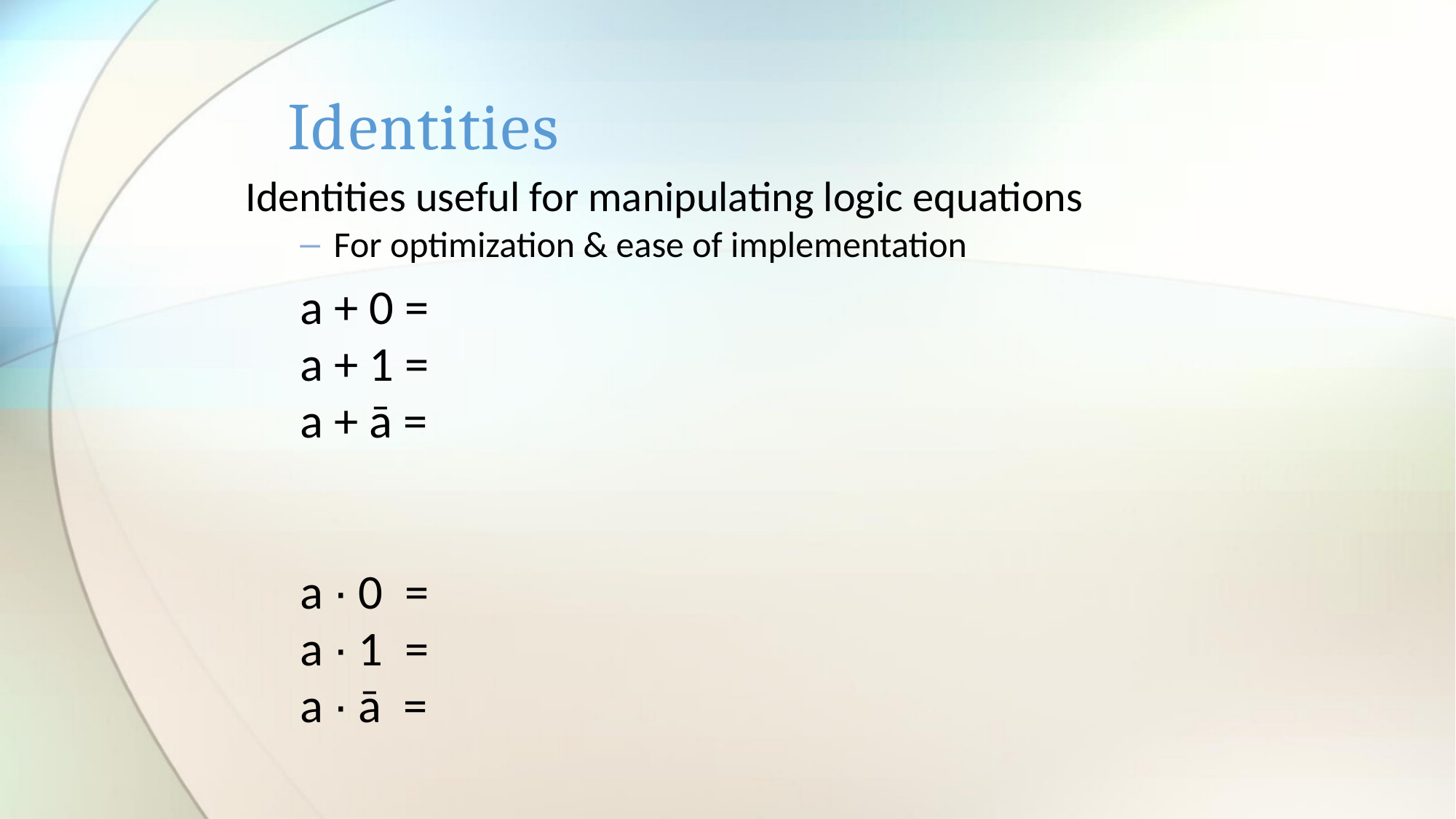

# Identities
Identities useful for manipulating logic equations
For optimization & ease of implementation

a + 0 =
a + 1 =
a + ā =

a ∙ 0  =
a ∙ 1  =
a ∙ ā  =